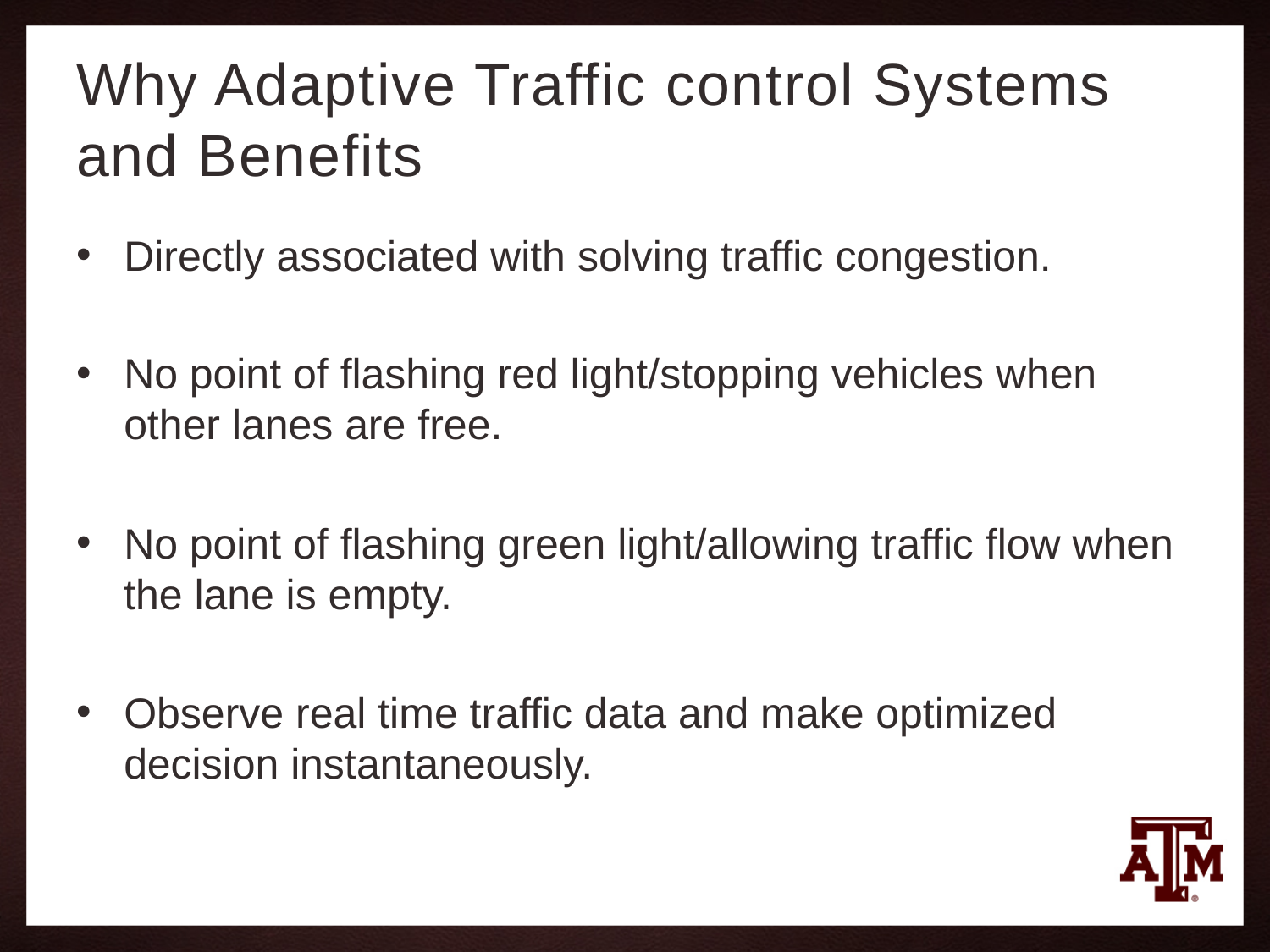

# Why Adaptive Traffic control Systems and Benefits
Directly associated with solving traffic congestion.

No point of flashing red light/stopping vehicles when other lanes are free.

No point of flashing green light/allowing traffic flow when the lane is empty.

Observe real time traffic data and make optimized decision instantaneously.